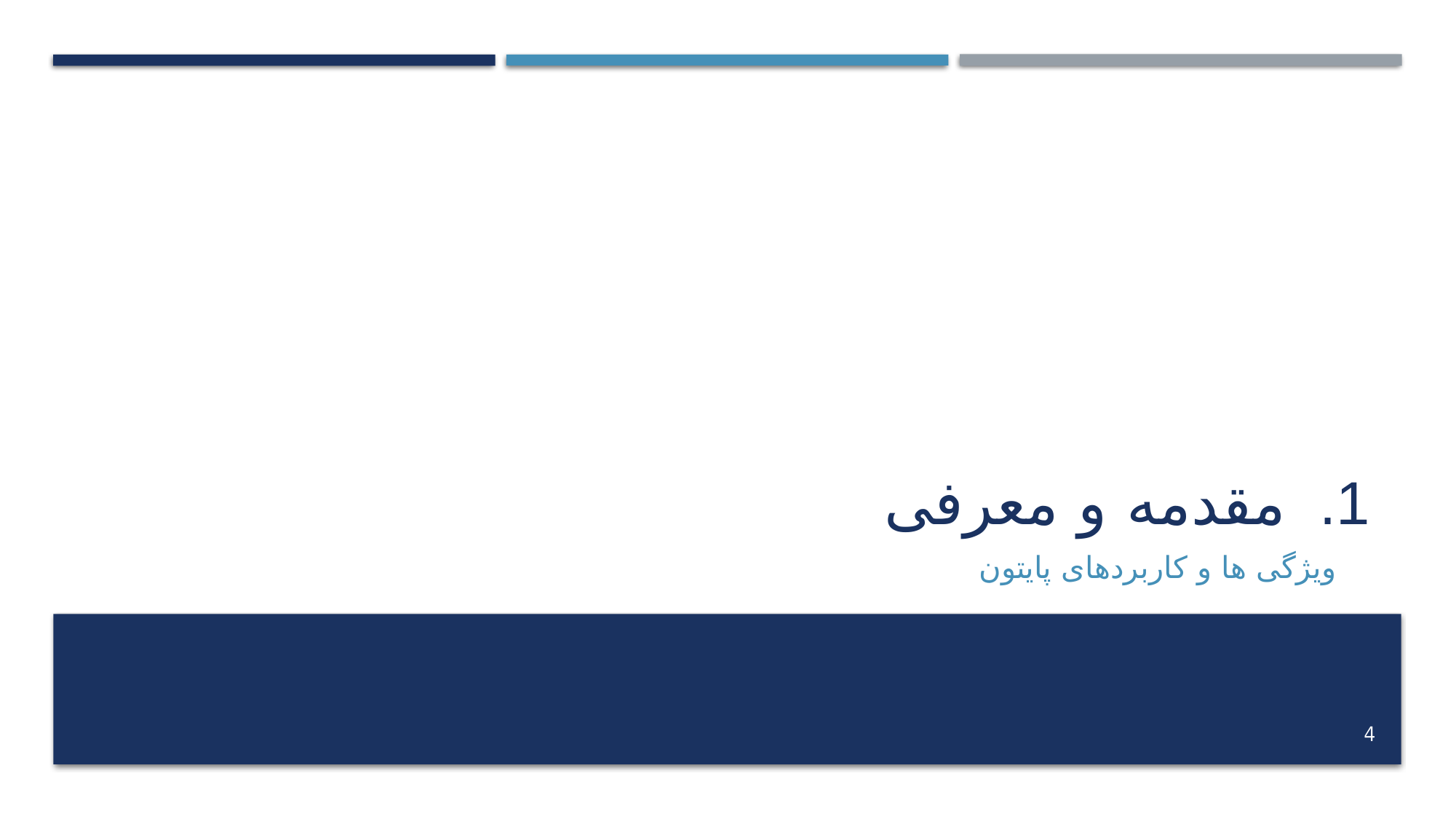

# مقدمه و معرفی
	    ویژگی ها و کاربردهای پایتون
4